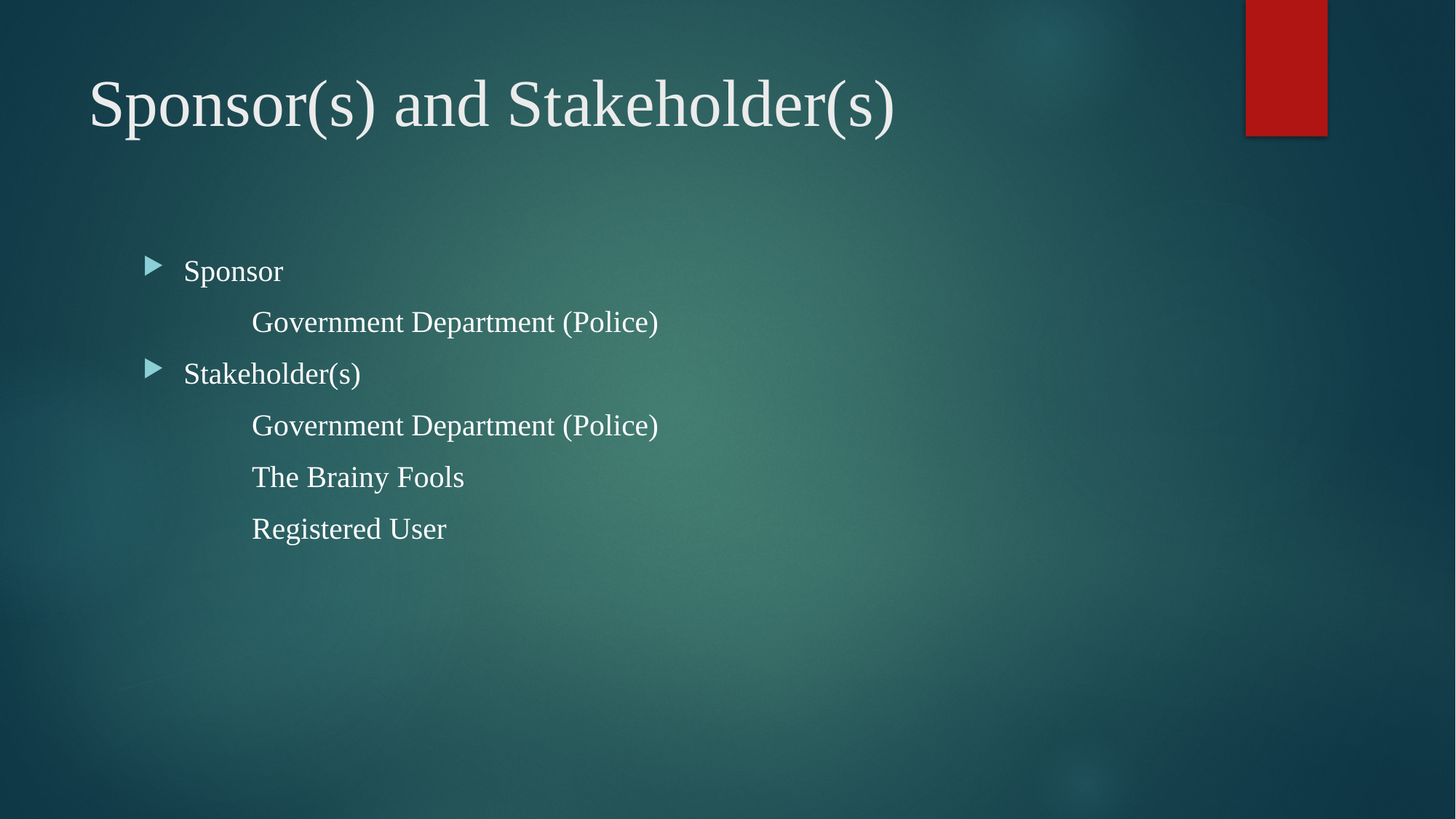

# Sponsor(s) and Stakeholder(s)
Sponsor
	Government Department (Police)
Stakeholder(s)
   	Government Department (Police)
	The Brainy Fools
	Registered User